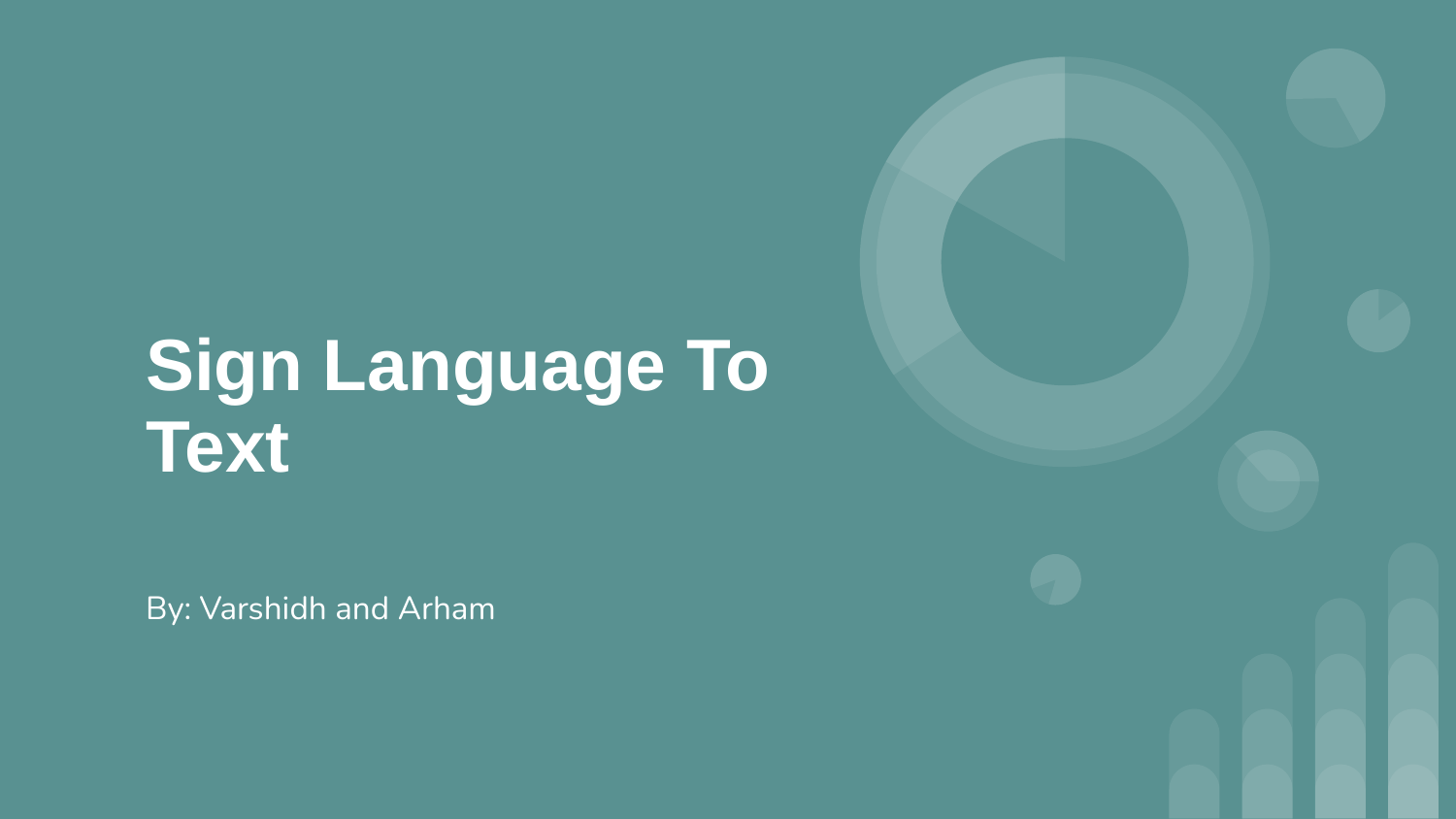

# Sign Language To Text
By: Varshidh and Arham